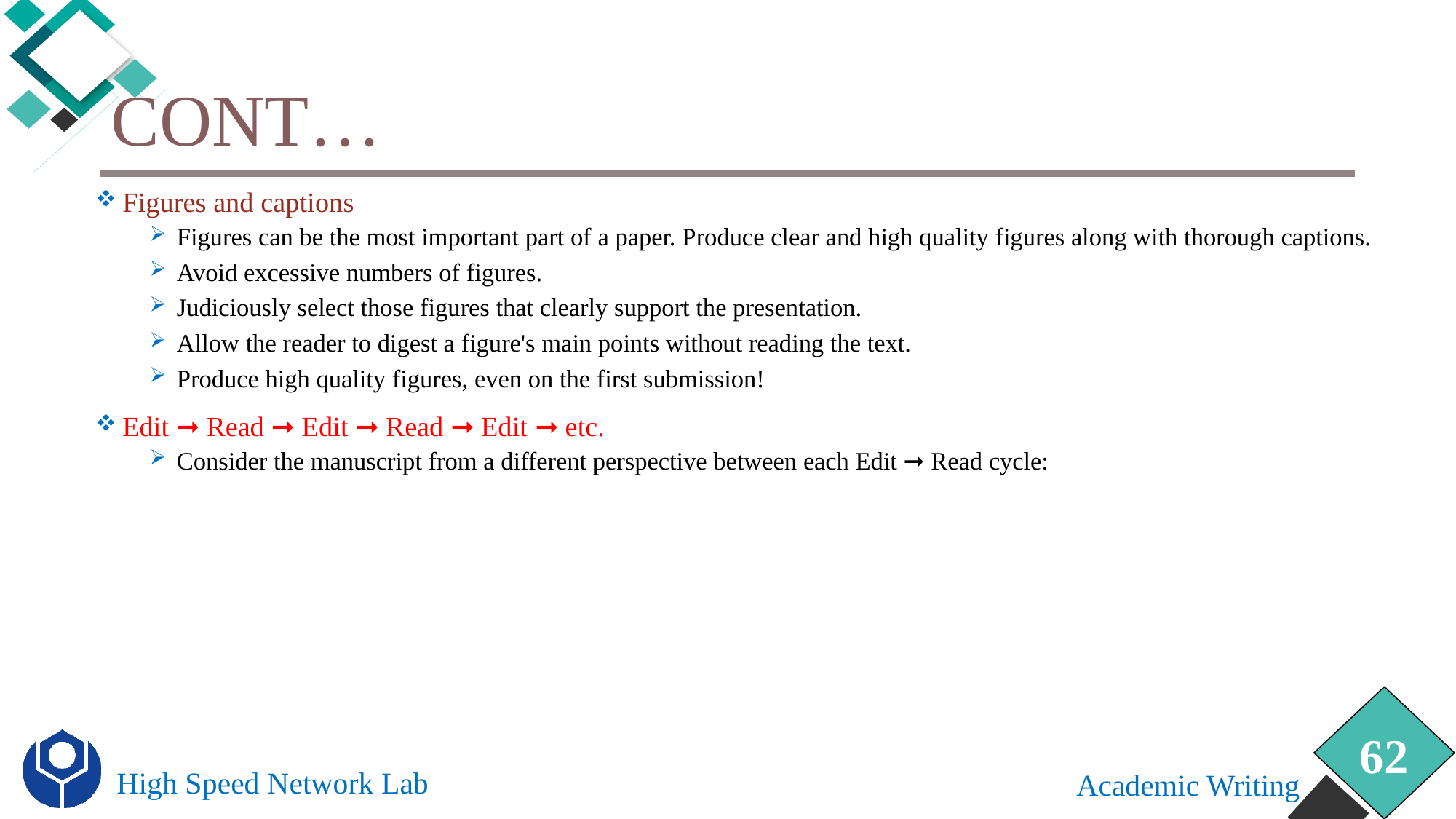

# Cont…
Figures and captions
Figures can be the most important part of a paper. Produce clear and high quality figures along with thorough captions.
Avoid excessive numbers of figures.
Judiciously select those figures that clearly support the presentation.
Allow the reader to digest a figure's main points without reading the text.
Produce high quality figures, even on the first submission!
Edit ➞ Read ➞ Edit ➞ Read ➞ Edit ➞ etc.
Consider the manuscript from a different perspective between each Edit ➞ Read cycle: